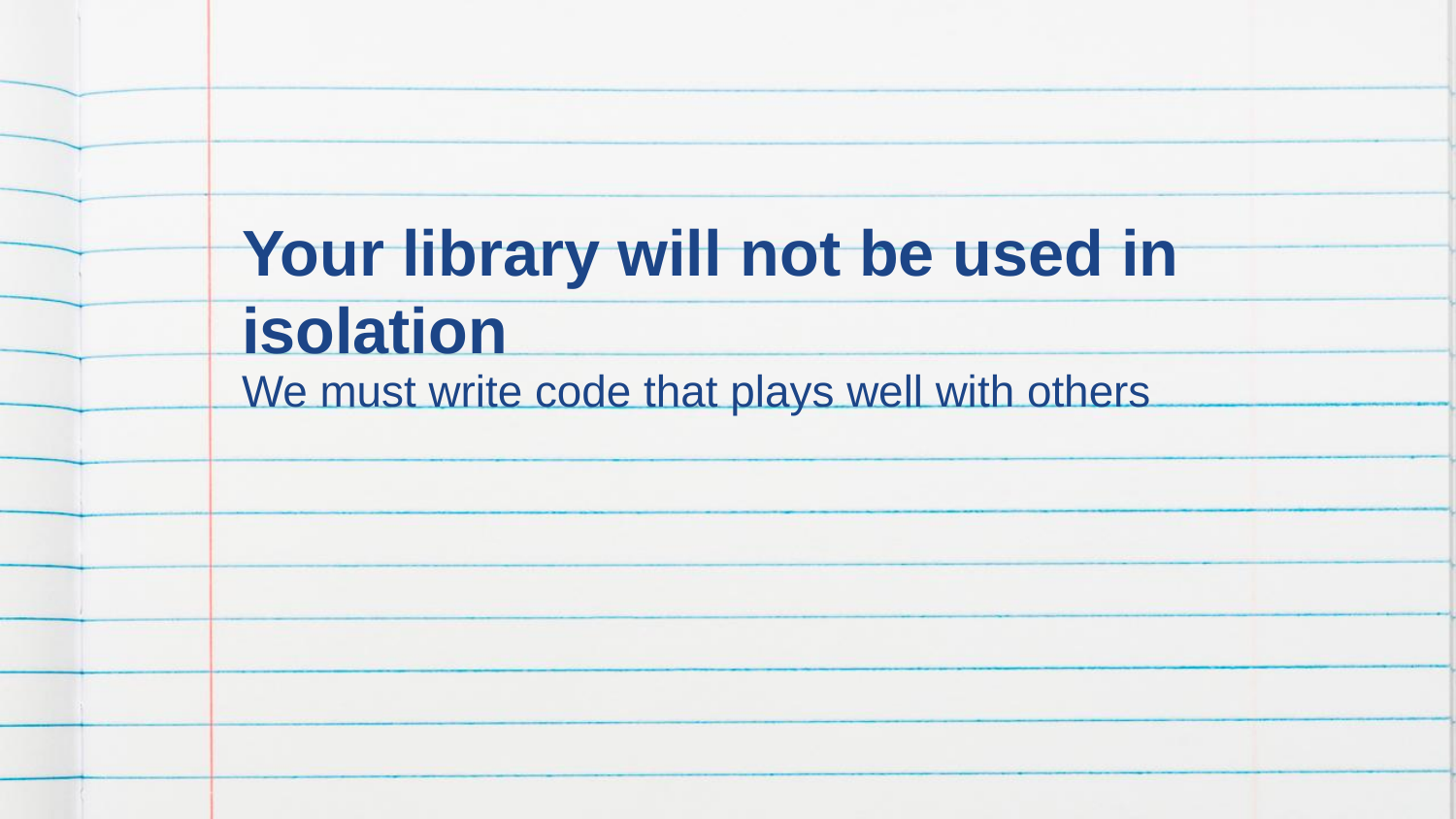

# Your library will not be used in isolation
We must write code that plays well with others